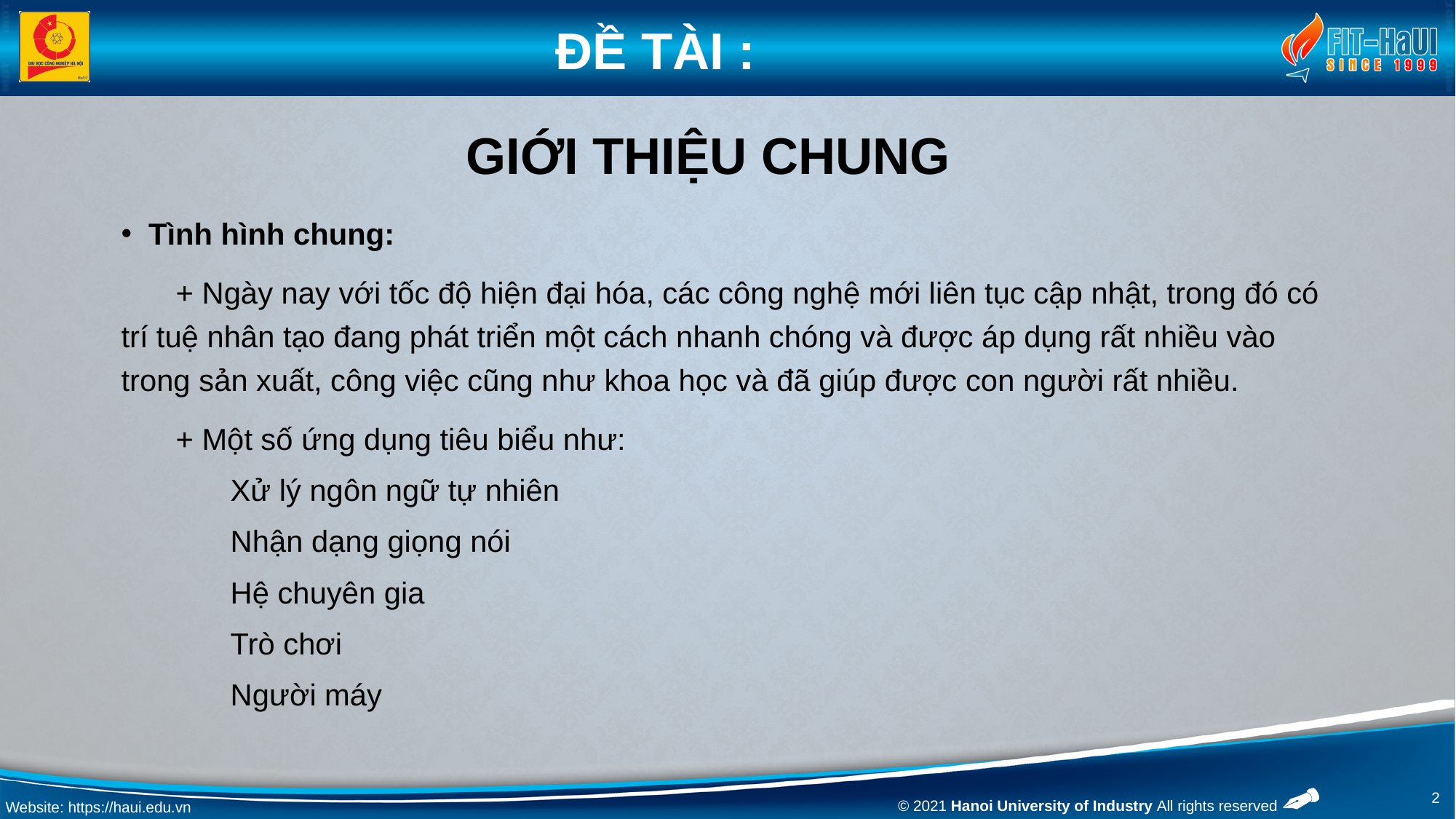

ĐỀ TÀI :
# GIỚI THIỆU CHUNG
Tình hình chung:
+ Ngày nay với tốc độ hiện đại hóa, các công nghệ mới liên tục cập nhật, trong đó có trí tuệ nhân tạo đang phát triển một cách nhanh chóng và được áp dụng rất nhiều vào trong sản xuất, công việc cũng như khoa học và đã giúp được con người rất nhiều.
+ Một số ứng dụng tiêu biểu như:
Xử lý ngôn ngữ tự nhiên
Nhận dạng giọng nói
Hệ chuyên gia
Trò chơi
Người máy